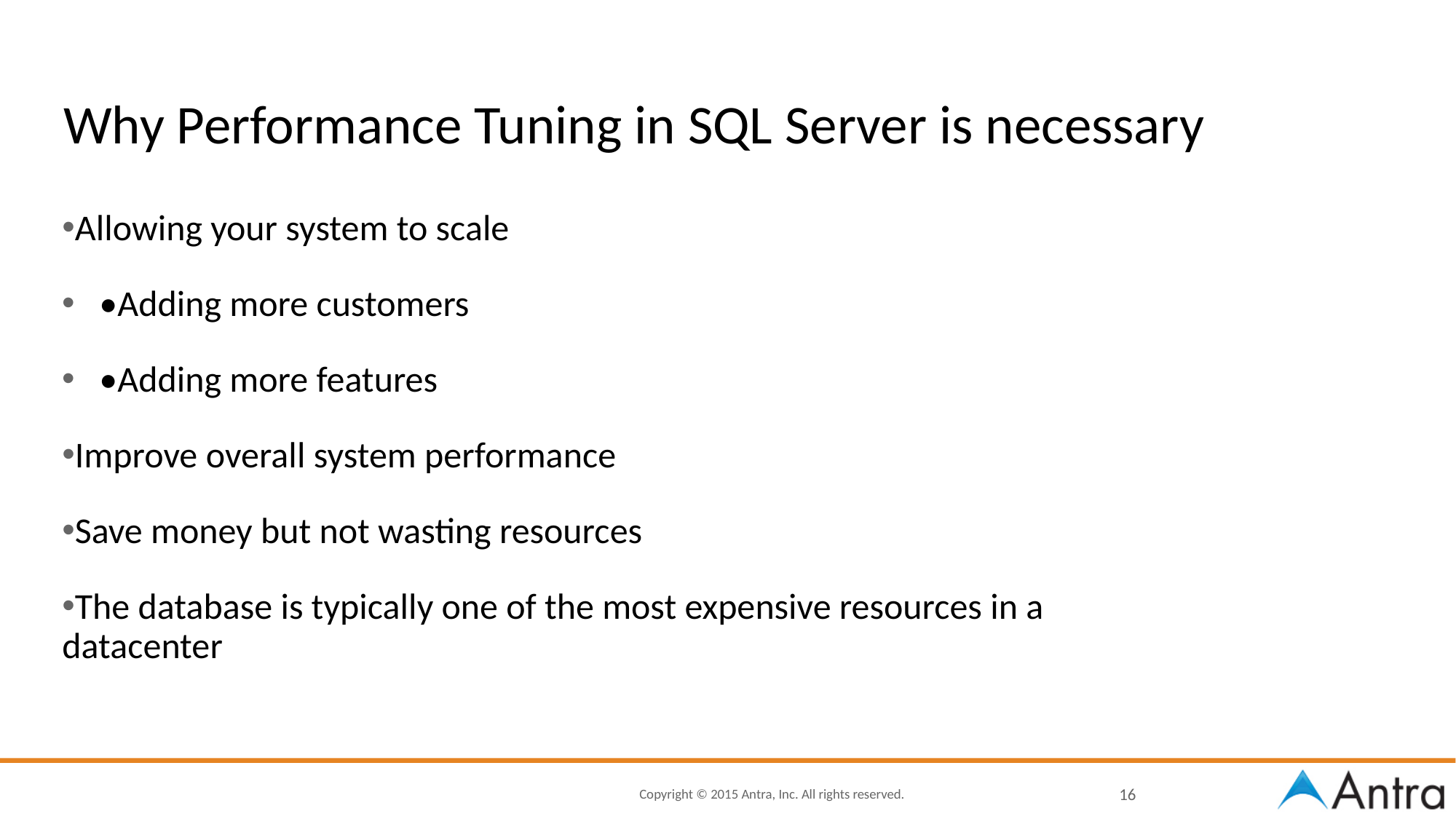

# Why Performance Tuning in SQL Server is necessary
Allowing your system to scale
   •Adding more customers
   •Adding more features
Improve overall system performance
Save money but not wasting resources
The database is typically one of the most expensive resources in a datacenter

16